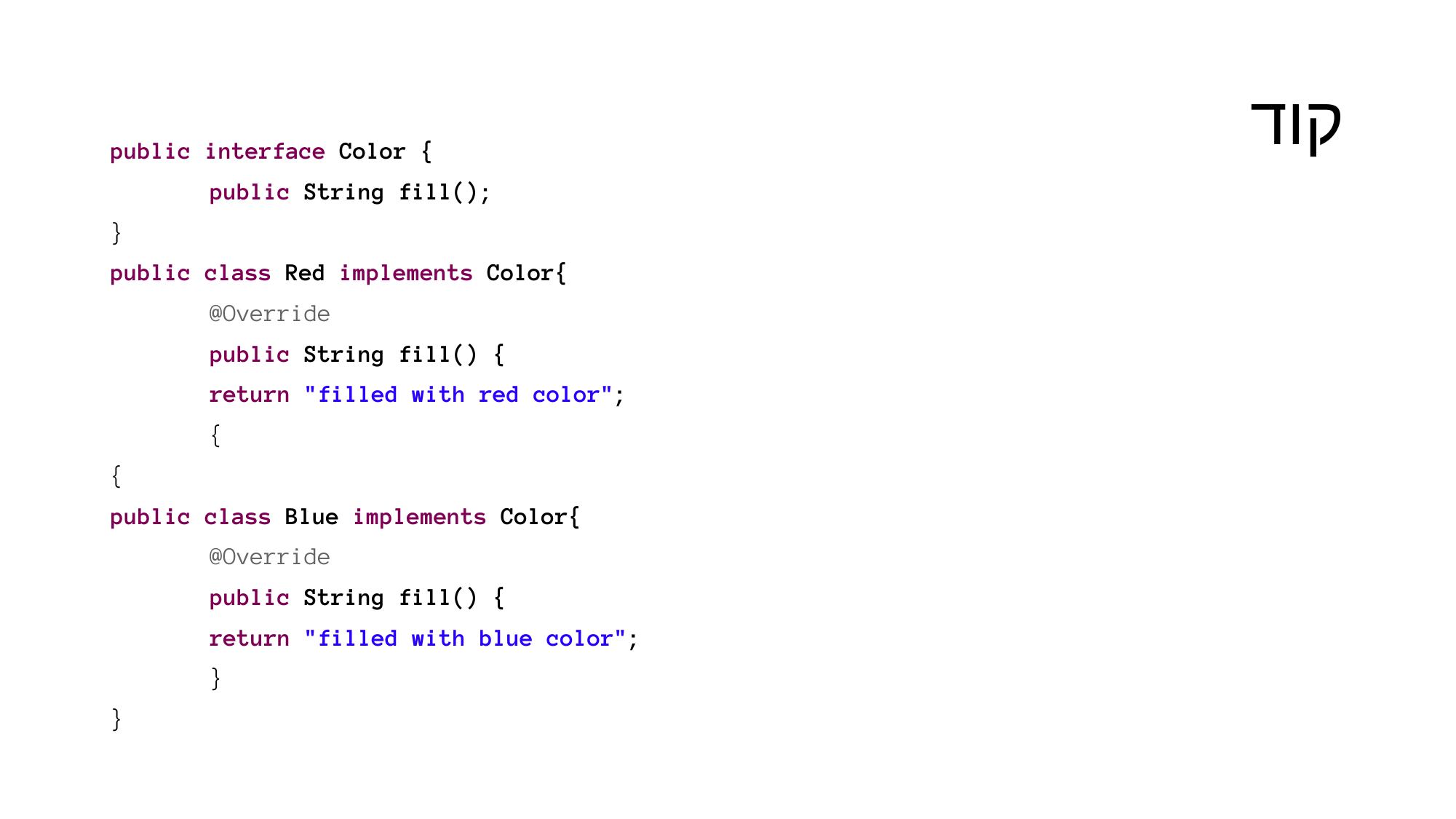

# קוד
public interface Color {
	public String fill();
}
public class Red implements Color{
	@Override
	public String fill() {
		return "filled with red color";
	{
{
public class Blue implements Color{
	@Override
	public String fill() {
		return "filled with blue color";
	}
}